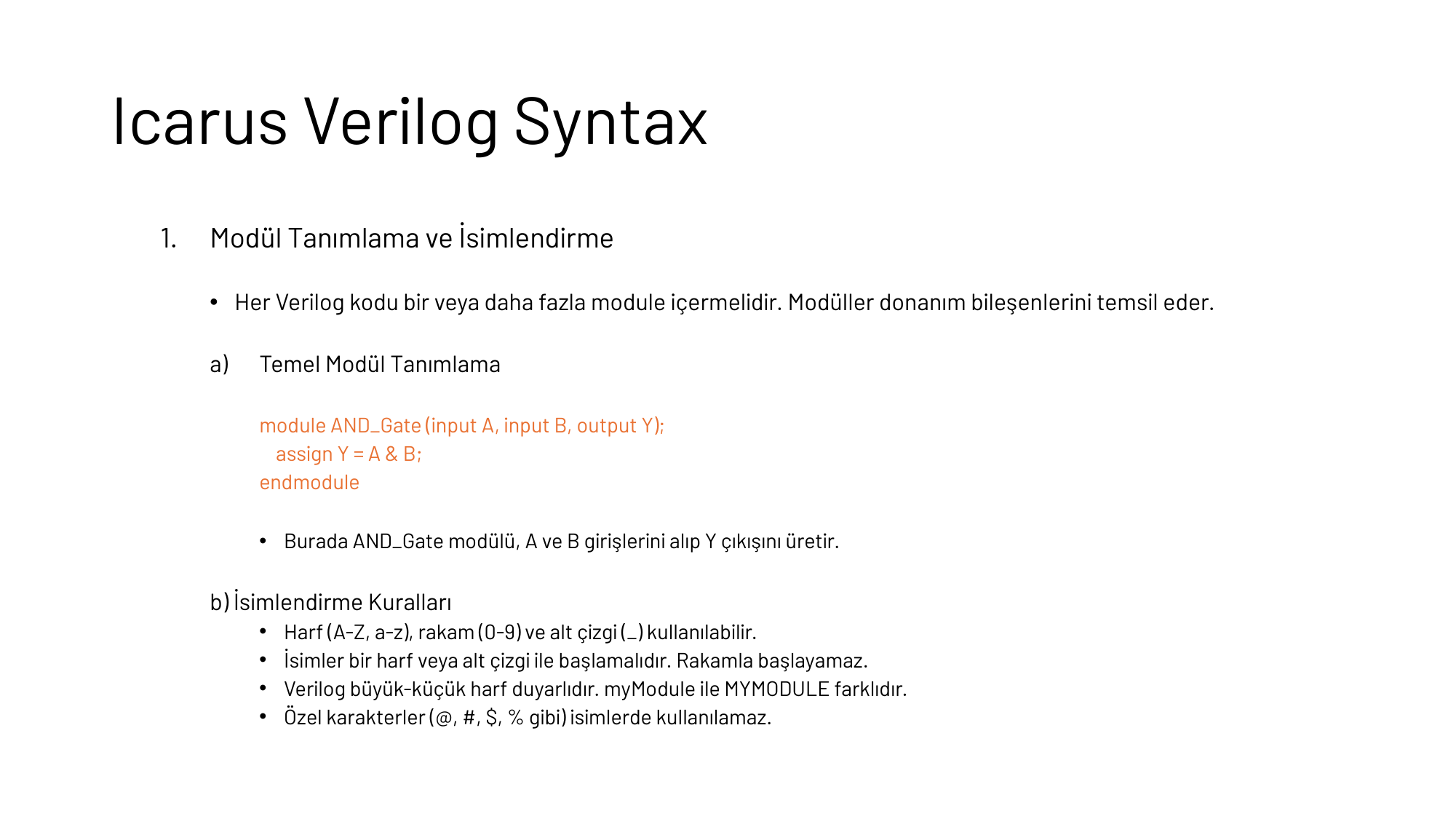

# Icarus Verilog Syntax
Modül Tanımlama ve İsimlendirme

Her Verilog kodu bir veya daha fazla module içermelidir. Modüller donanım bileşenlerini temsil eder.

Temel Modül Tanımlama

module AND_Gate (input A, input B, output Y);
    assign Y = A & B;
endmodule

Burada AND_Gate modülü, A ve B girişlerini alıp Y çıkışını üretir.

b) İsimlendirme Kuralları
Harf (A-Z, a-z), rakam (0-9) ve alt çizgi (_) kullanılabilir.
İsimler bir harf veya alt çizgi ile başlamalıdır. Rakamla başlayamaz.
Verilog büyük-küçük harf duyarlıdır. myModule ile MYMODULE farklıdır.
Özel karakterler (@, #, $, % gibi) isimlerde kullanılamaz.